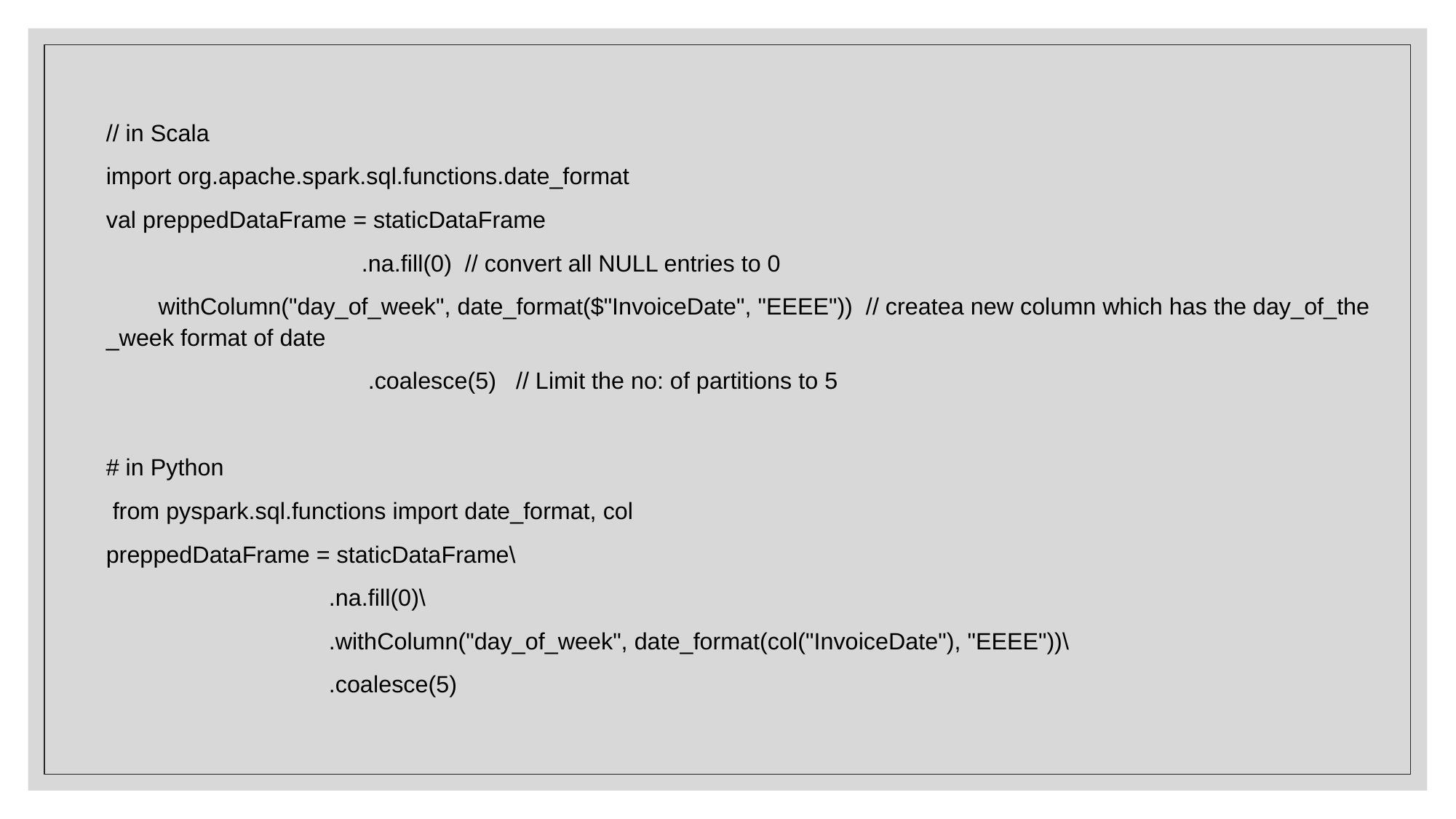

// in Scala
import org.apache.spark.sql.functions.date_format
val preppedDataFrame = staticDataFrame
                                       .na.fill(0)  // convert all NULL entries to 0
        withColumn("day_of_week", date_format($"InvoiceDate", "EEEE"))  // createa new column which has the day_of_the _week format of date
                                        .coalesce(5)   // Limit the no: of partitions to 5

# in Python
 from pyspark.sql.functions import date_format, col
preppedDataFrame = staticDataFrame\
                                  .na.fill(0)\
                                  .withColumn("day_of_week", date_format(col("InvoiceDate"), "EEEE"))\
                                  .coalesce(5)